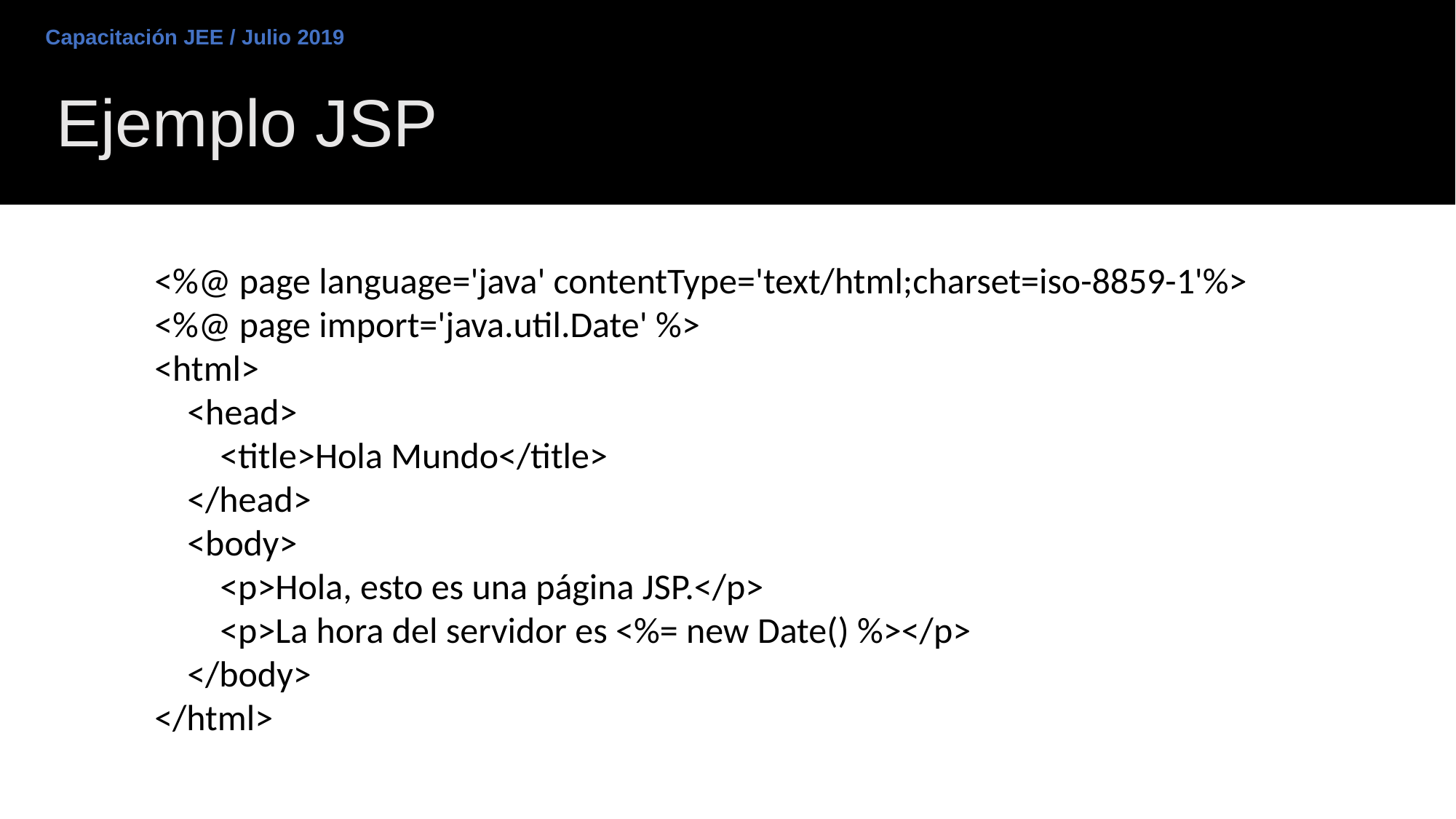

Capacitación JEE / Julio 2019
# Ejemplo JSP

<%@ page language='java' contentType='text/html;charset=iso-8859-1'%>
<%@ page import='java.util.Date' %>
<html>
    <head>
        <title>Hola Mundo</title>
    </head>
    <body>
        <p>Hola, esto es una página JSP.</p>
        <p>La hora del servidor es <%= new Date() %></p>
    </body>
</html>